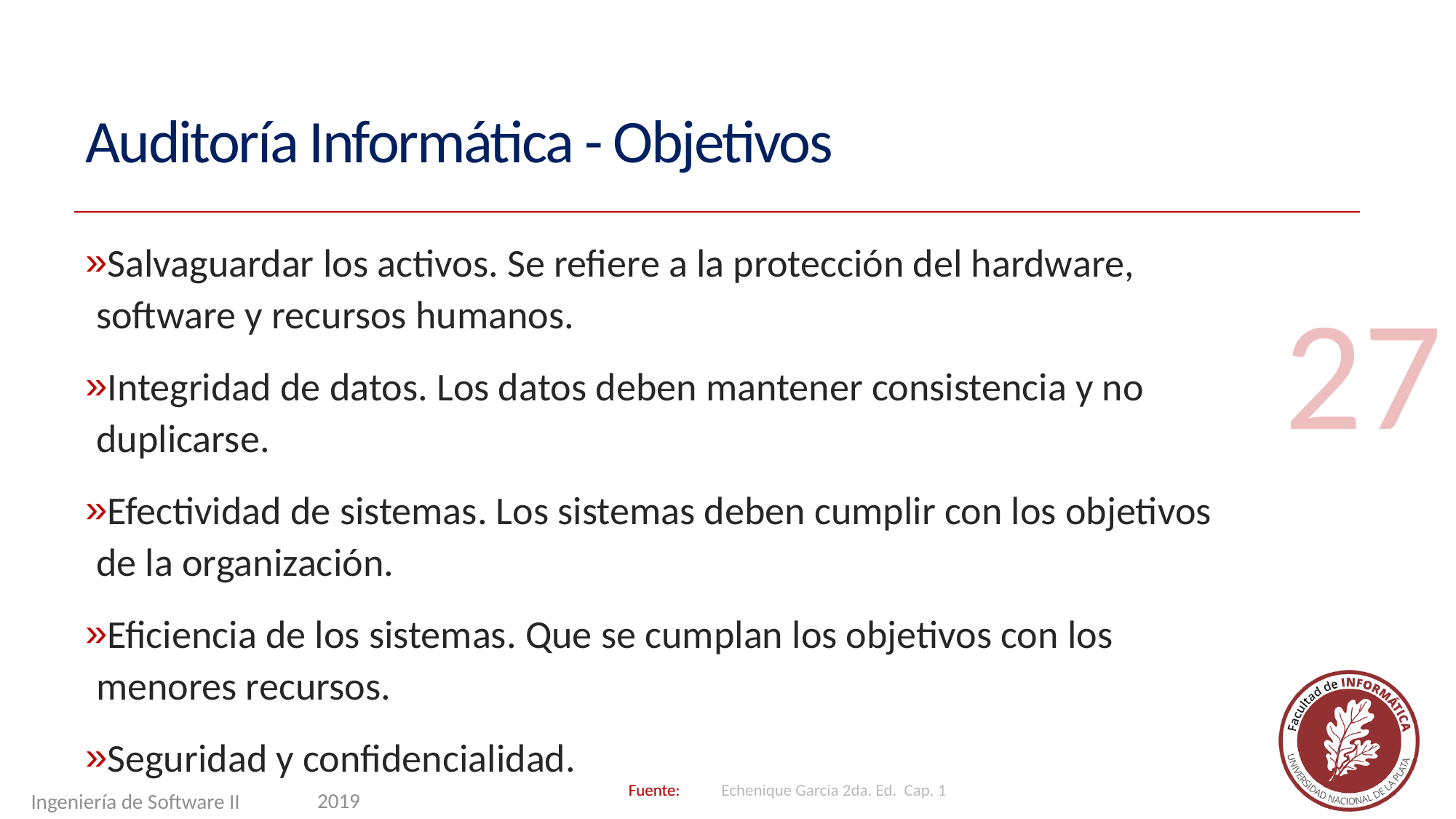

# Auditoría Informática - Objetivos
Salvaguardar los activos. Se refiere a la protección del hardware, software y recursos humanos.
Integridad de datos. Los datos deben mantener consistencia y no duplicarse.
Efectividad de sistemas. Los sistemas deben cumplir con los objetivos de la organización.
Eficiencia de los sistemas. Que se cumplan los objetivos con los menores recursos.
Seguridad y confidencialidad.
27
Echenique García 2da. Ed.  Cap. 1

2019
Ingeniería de Software II